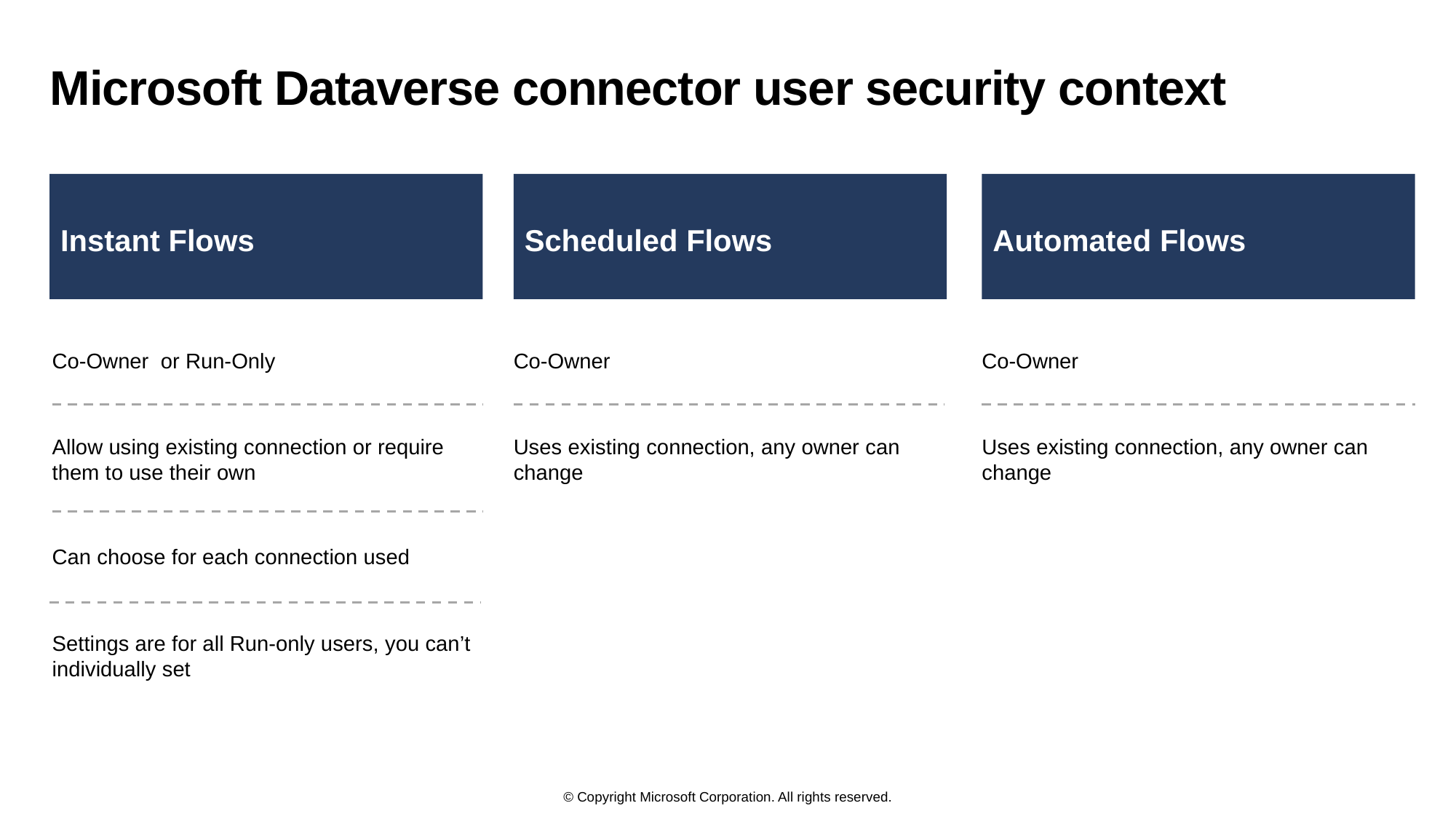

# Microsoft Dataverse connector user security context
Instant Flows
Scheduled Flows
Automated Flows
Co-Owner  or Run-Only
Co-Owner
Co-Owner
Uses existing connection, any owner can change
Allow using existing connection or require them to use their own
Uses existing connection, any owner can change
Can choose for each connection used
Settings are for all Run-only users, you can’t individually set